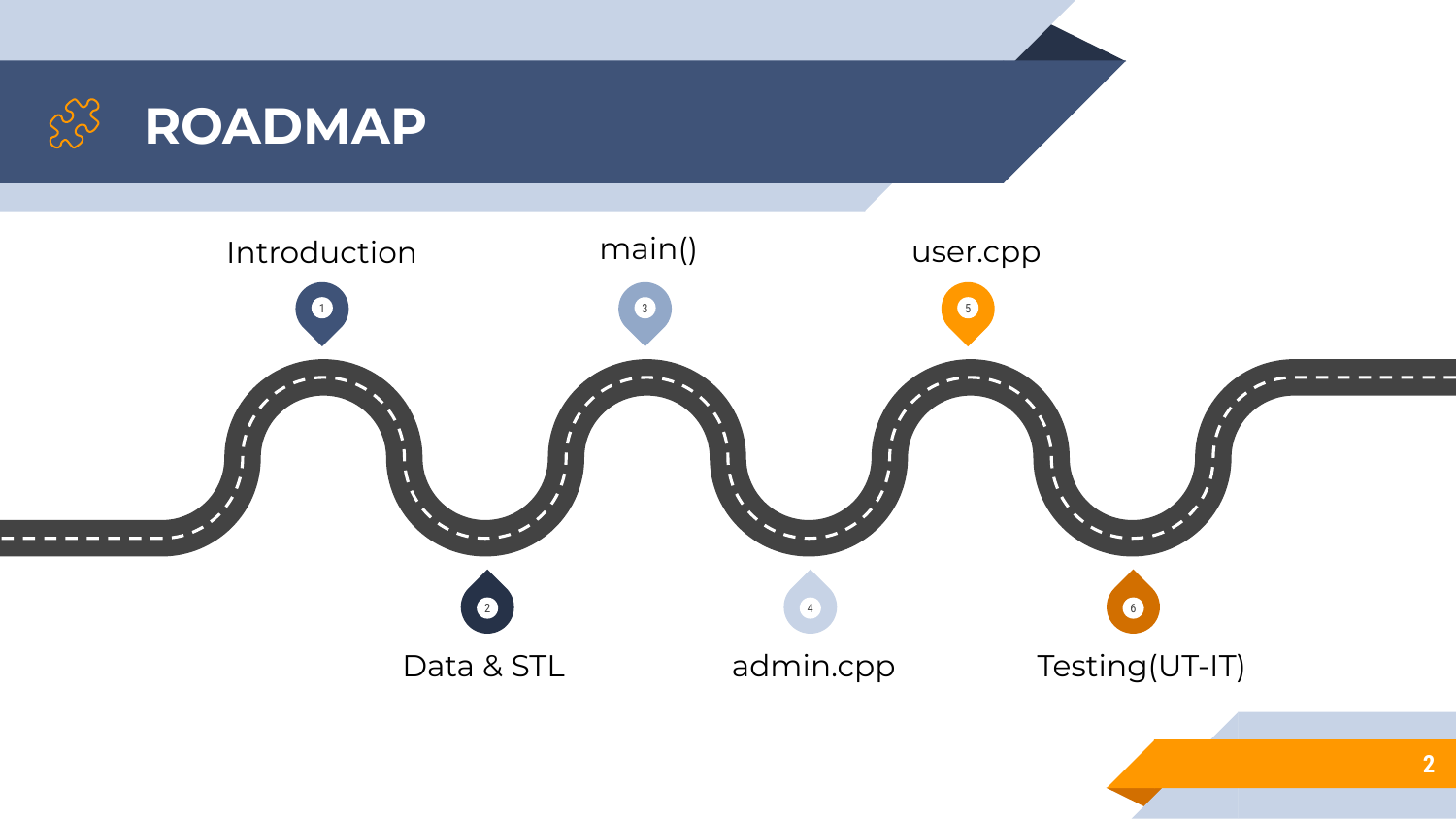

# ROADMAP

main()
user.cpp
Introduction

1

3

5

2

4

6
Data & STL
admin.cpp
Testing(UT-IT)
2